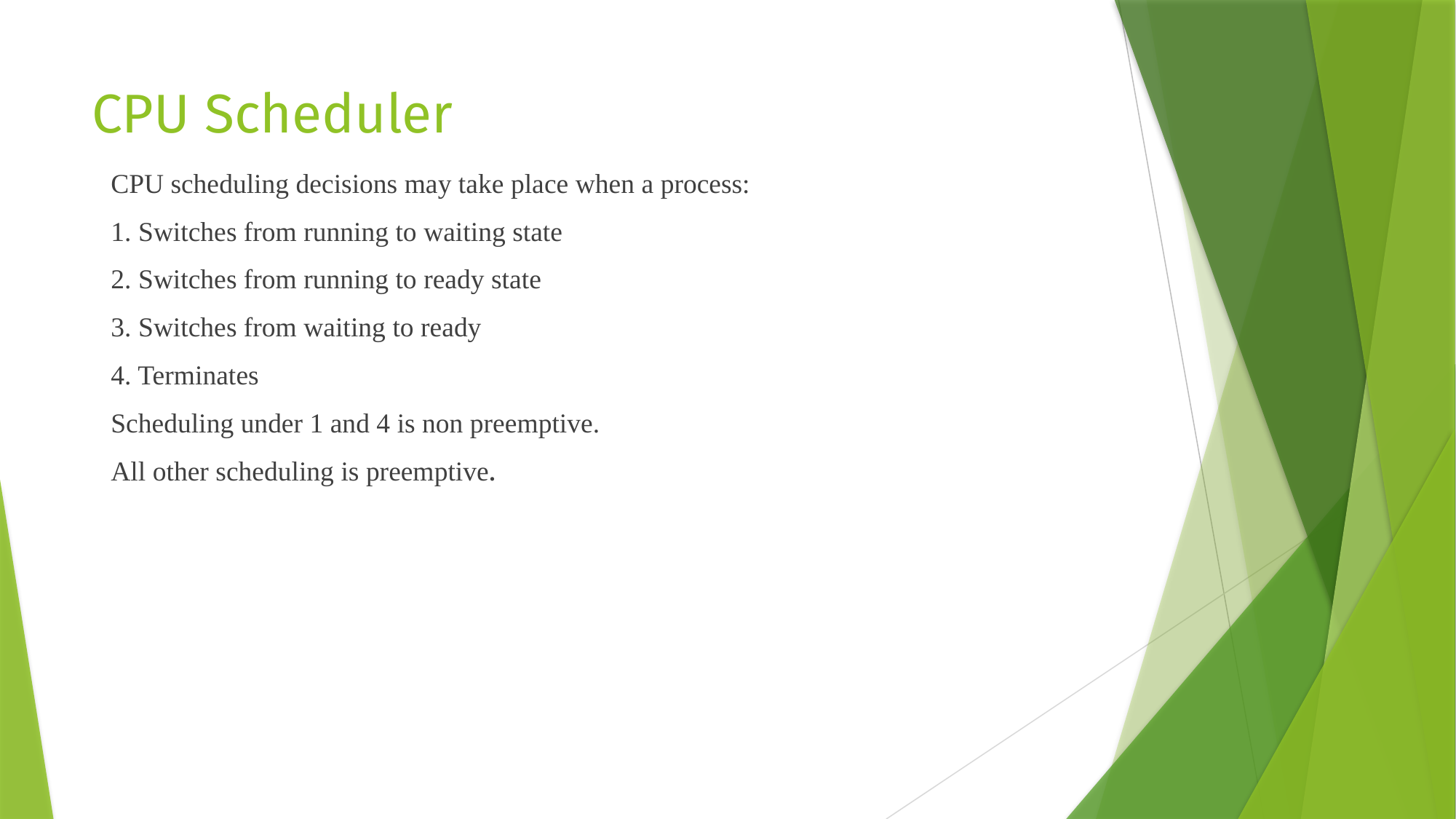

# CPU Scheduler

CPU scheduling decisions may take place when a process:
1. Switches from running to waiting state
2. Switches from running to ready state
3. Switches from waiting to ready
4. Terminates
Scheduling under 1 and 4 is non preemptive.
All other scheduling is preemptive.